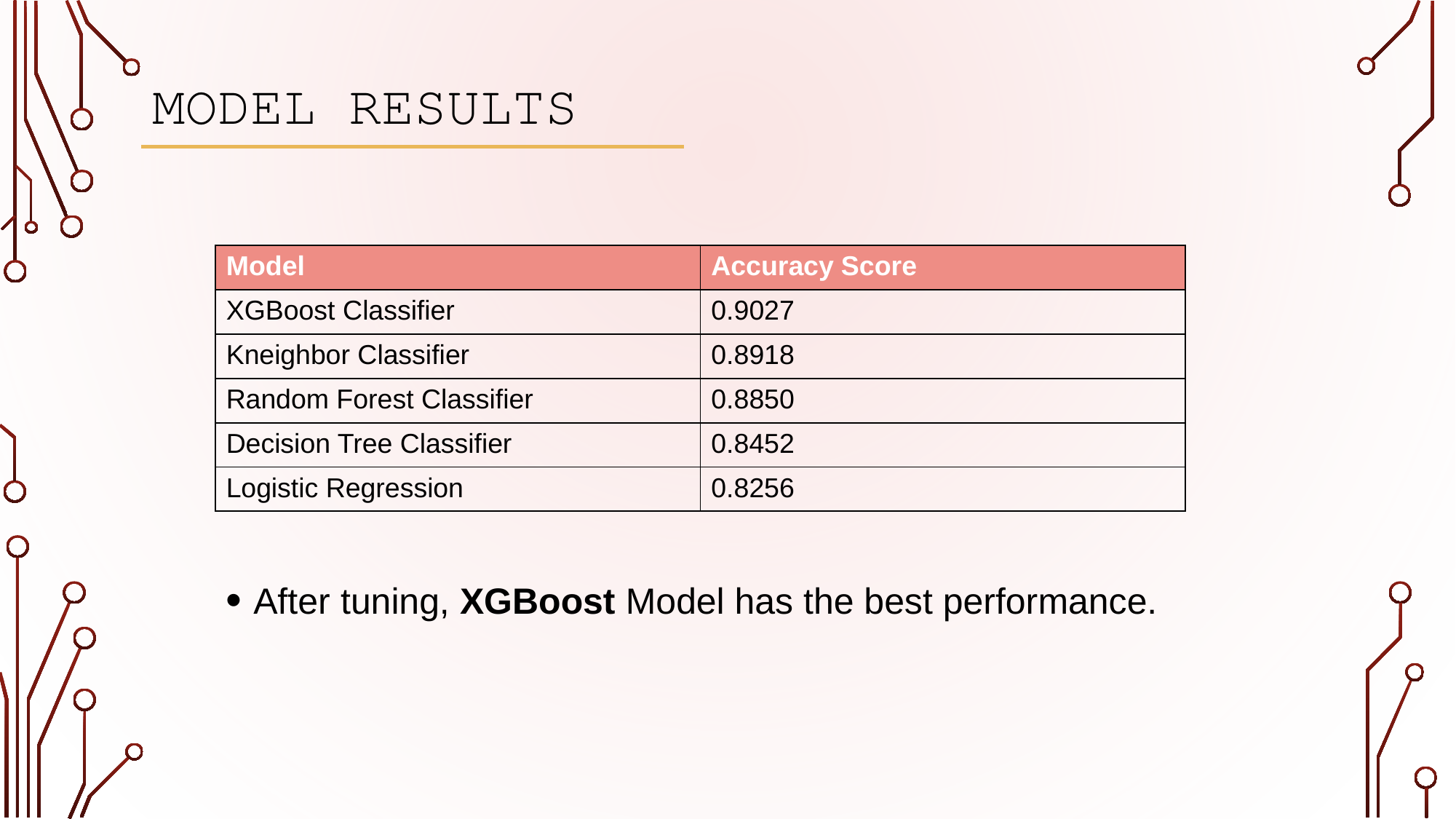

# Model results
| Model | Accuracy Score |
| --- | --- |
| XGBoost Classifier | 0.9027 |
| Kneighbor Classifier | 0.8918 |
| Random Forest Classifier | 0.8850 |
| Decision Tree Classifier | 0.8452 |
| Logistic Regression | 0.8256 |
After tuning, XGBoost Model has the best performance.